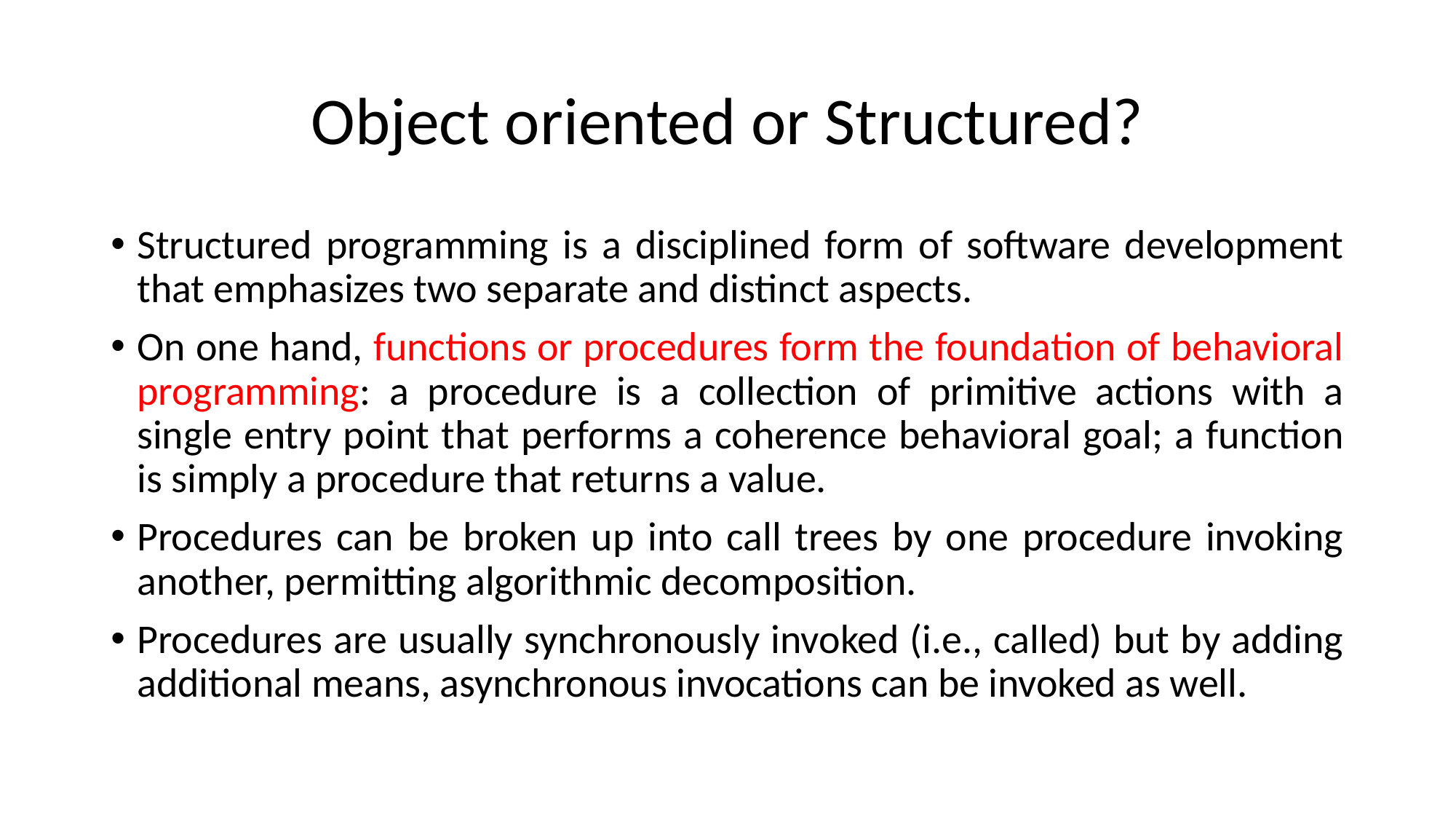

# Object oriented or Structured?
Structured programming is a disciplined form of software development that emphasizes two separate and distinct aspects.
On one hand, functions or procedures form the foundation of behavioral programming: a procedure is a collection of primitive actions with a single entry point that performs a coherence behavioral goal; a function is simply a procedure that returns a value.
Procedures can be broken up into call trees by one procedure invoking another, permitting algorithmic decomposition.
Procedures are usually synchronously invoked (i.e., called) but by adding additional means, asynchronous invocations can be invoked as well.